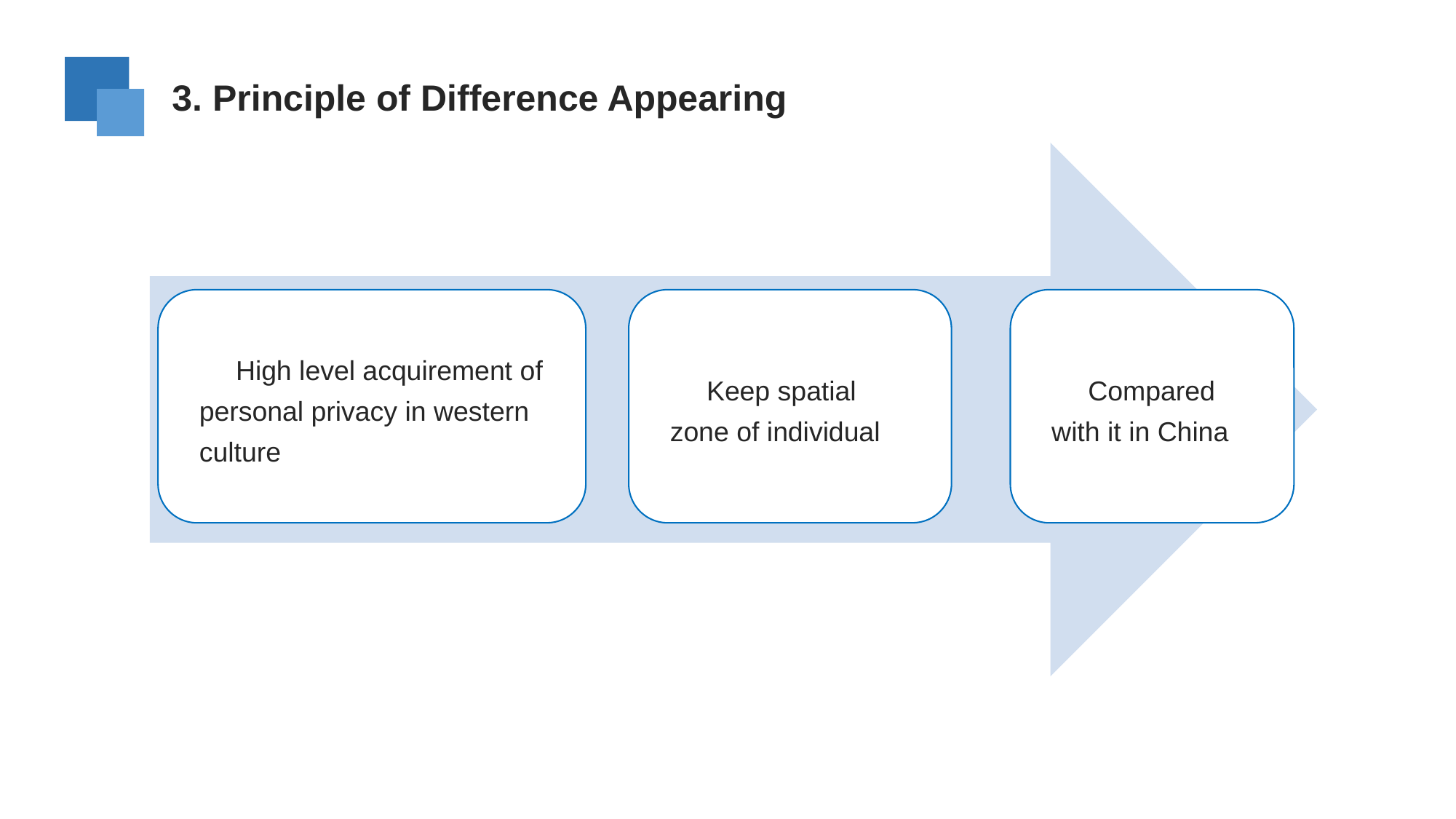

3. Principle of Difference Appearing

High level acquirement of personal privacy in western culture
Keep spatial zone of individual
Compared with it in China